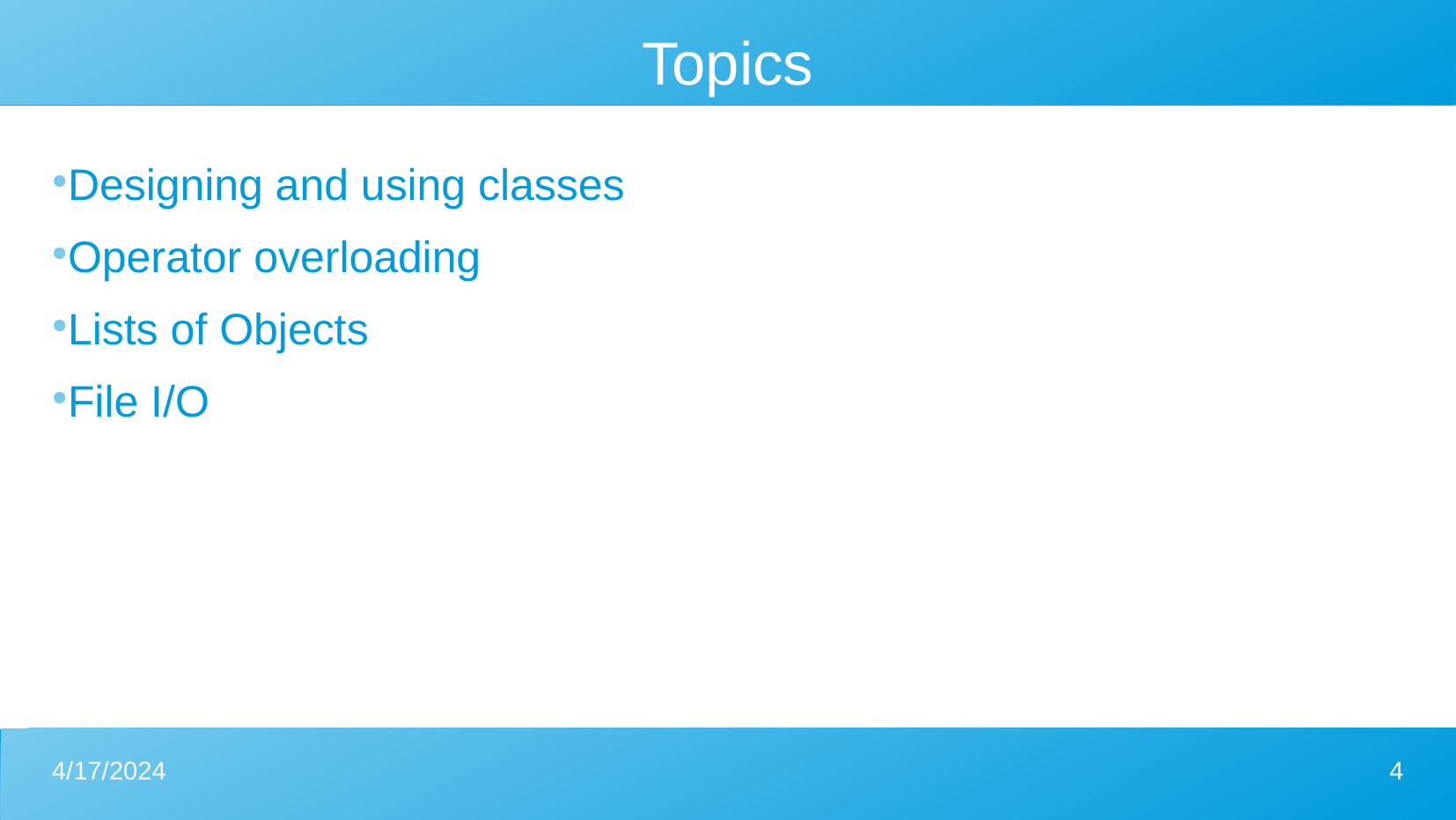

Topics
Designing and using classes
Operator overloading
Lists of Objects
File I/O
4/17/2024
4